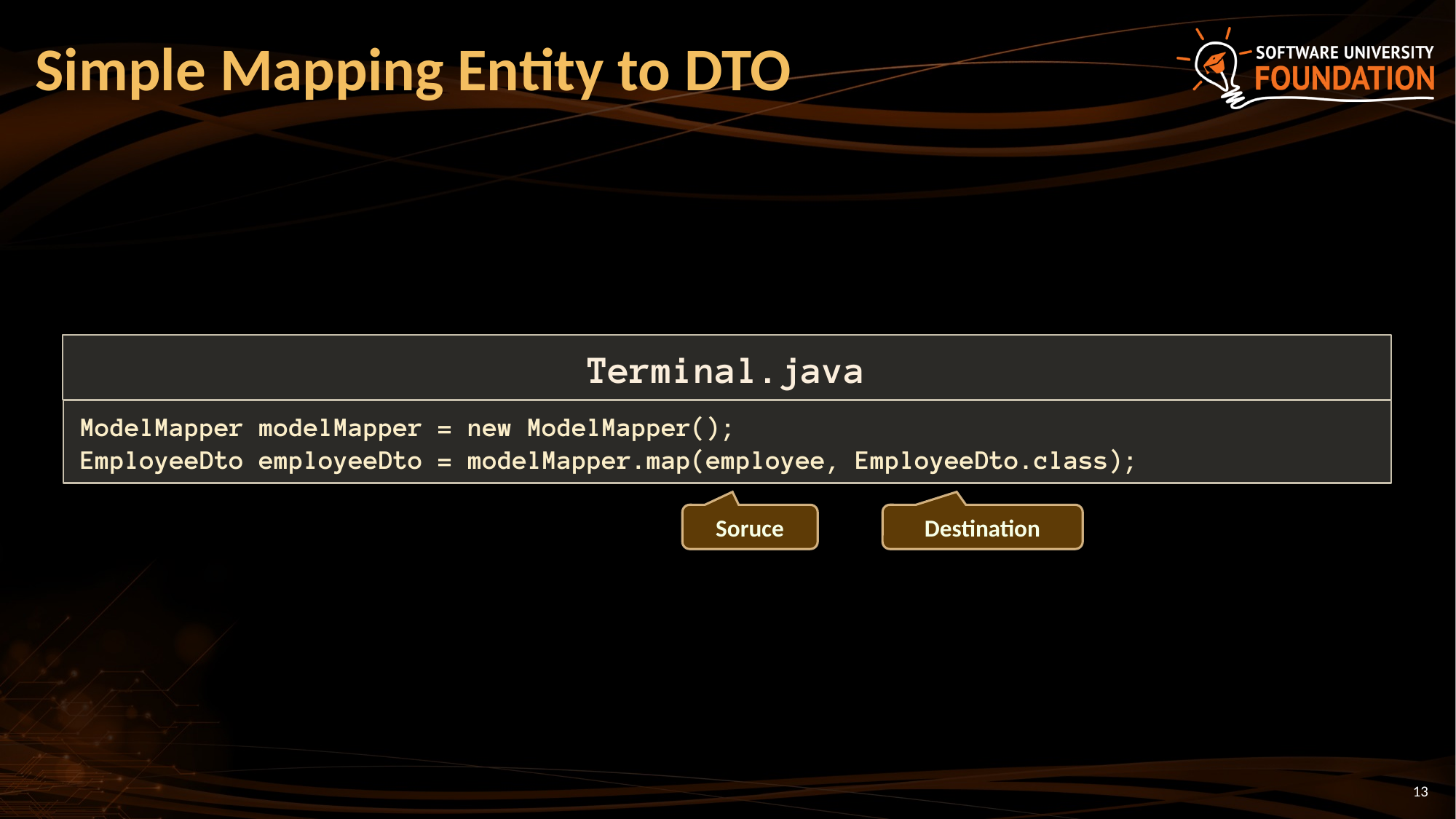

# Simple Mapping Entity to DTO
Terminal.java
ModelMapper modelMapper = new ModelMapper();
EmployeeDto employeeDto = modelMapper.map(employee, EmployeeDto.class);
Soruce
Destination
13